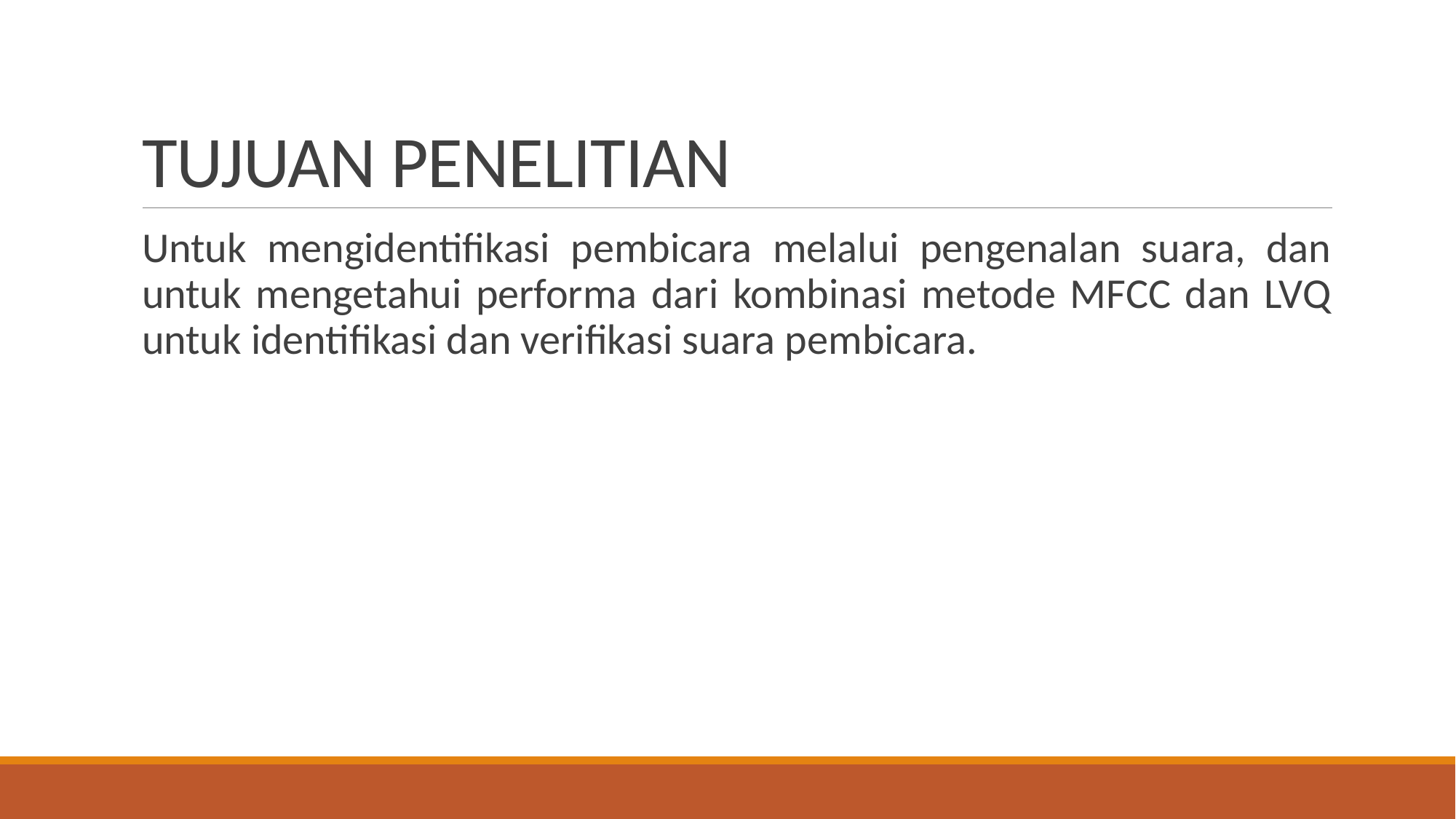

# TUJUAN PENELITIAN
Untuk mengidentifikasi pembicara melalui pengenalan suara, dan untuk mengetahui performa dari kombinasi metode MFCC dan LVQ untuk identifikasi dan verifikasi suara pembicara.